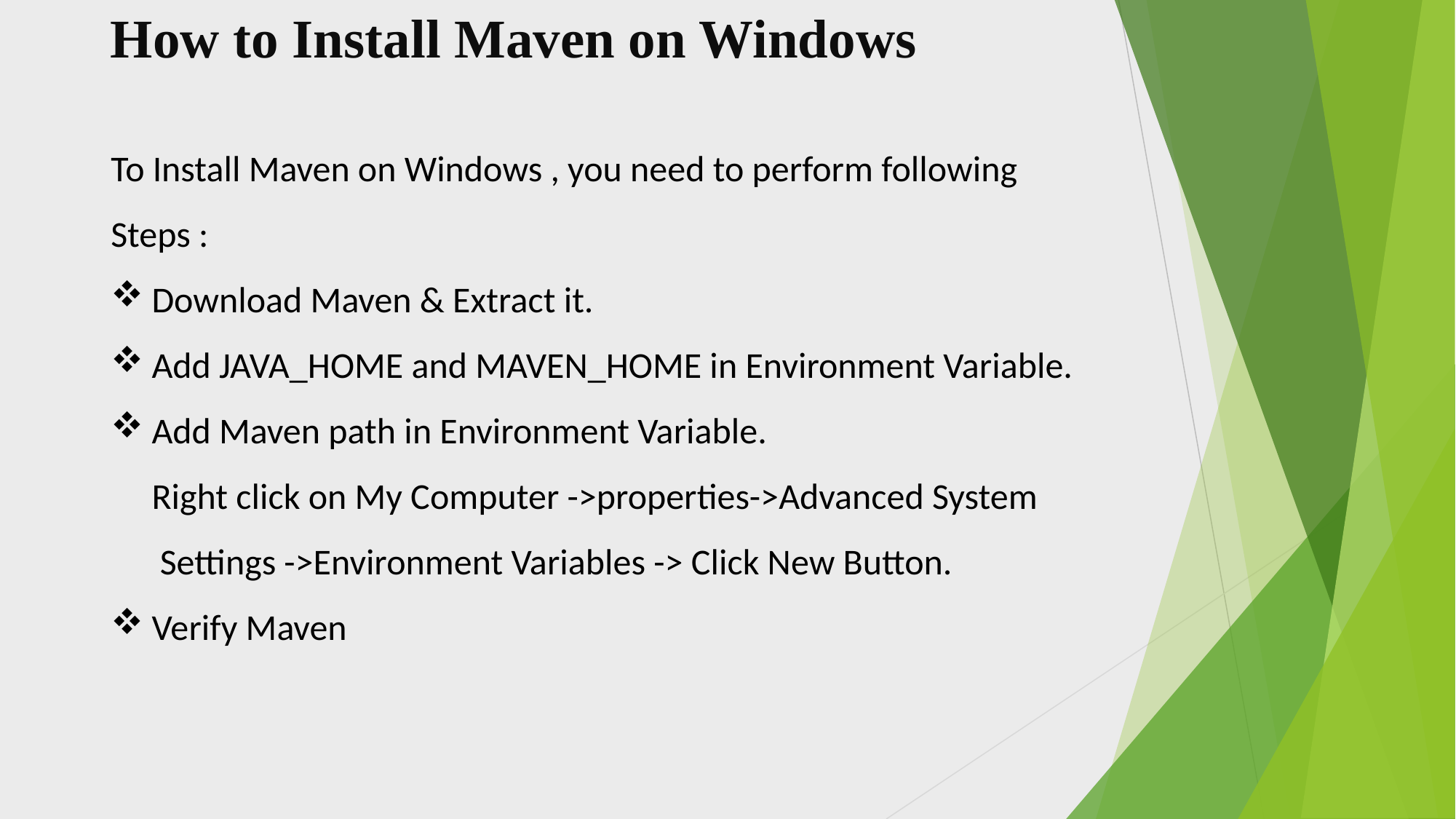

# How to Install Maven on Windows
To Install Maven on Windows , you need to perform following Steps :
Download Maven & Extract it.
Add JAVA_HOME and MAVEN_HOME in Environment Variable.
Add Maven path in Environment Variable.
     Right click on My Computer ->properties->Advanced System              Settings ->Environment Variables -> Click New Button.
Verify Maven